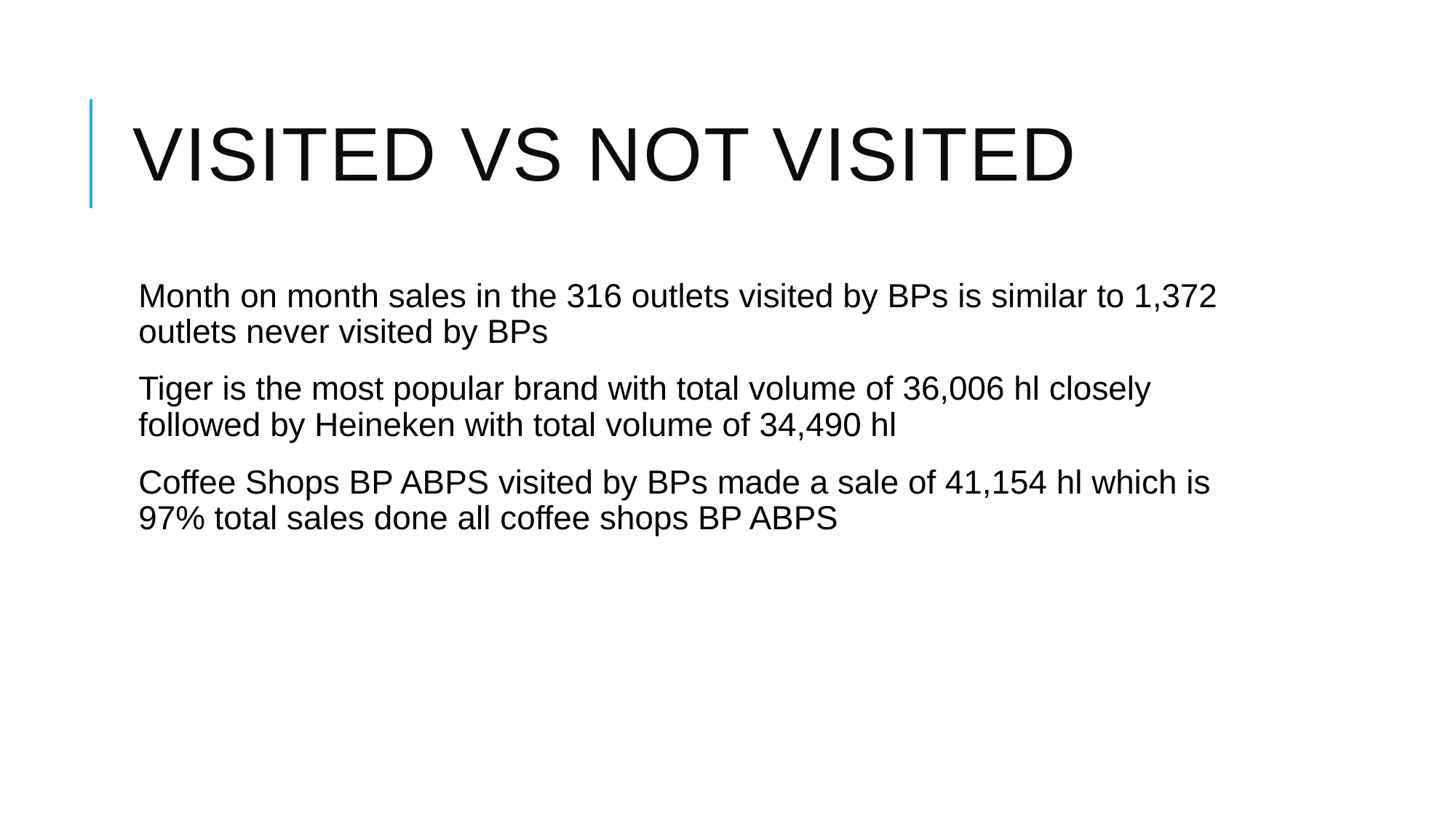

# Visited vs Not Visited
Month on month sales in the 316 outlets visited by BPs is similar to 1,372 outlets never visited by BPs
Tiger is the most popular brand with total volume of 36,006 hl closely followed by Heineken with total volume of 34,490 hl
Coffee Shops BP ABPS visited by BPs made a sale of 41,154 hl which is 97% total sales done all coffee shops BP ABPS